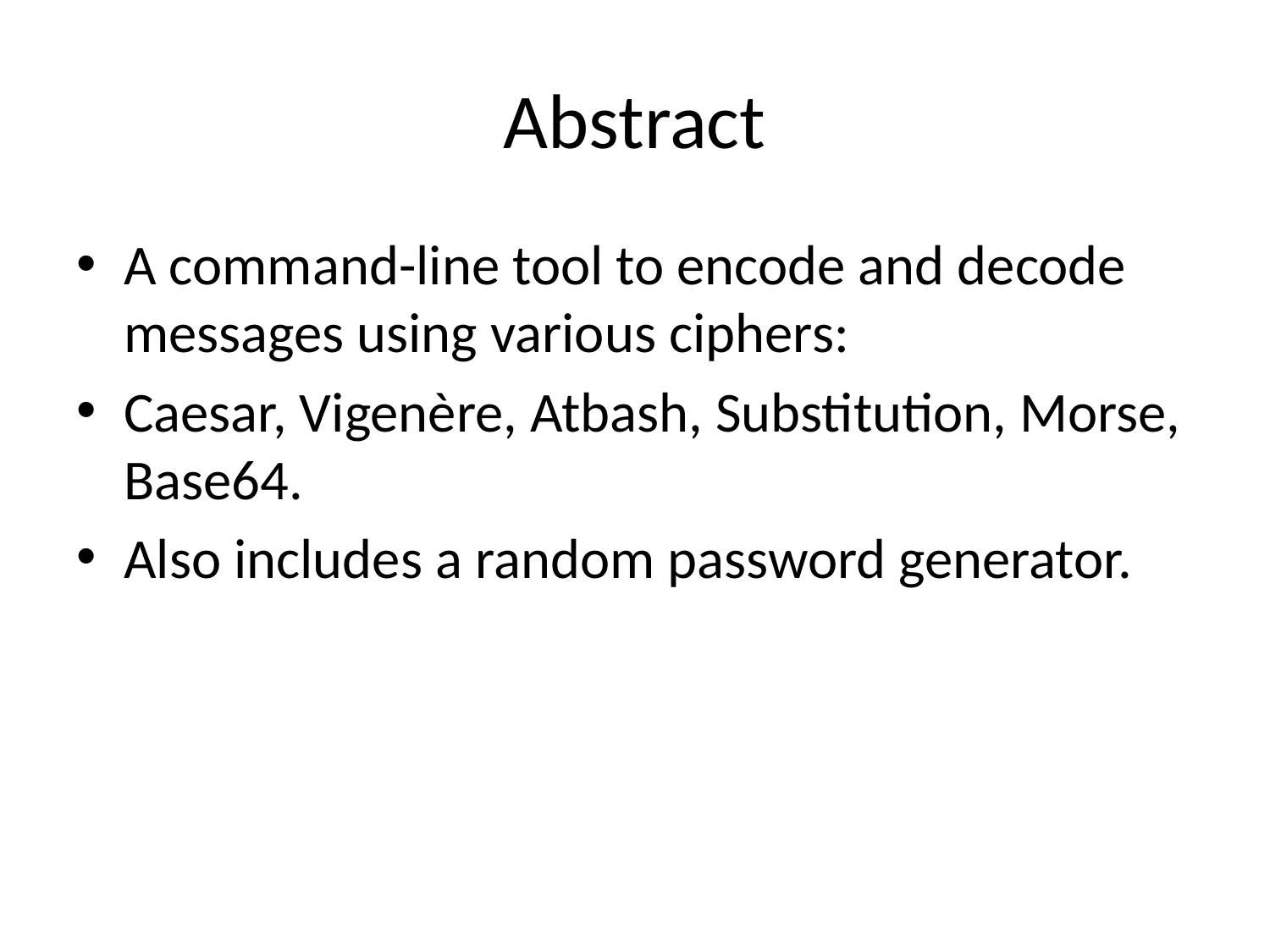

# Abstract
A command-line tool to encode and decode messages using various ciphers:
Caesar, Vigenère, Atbash, Substitution, Morse, Base64.
Also includes a random password generator.